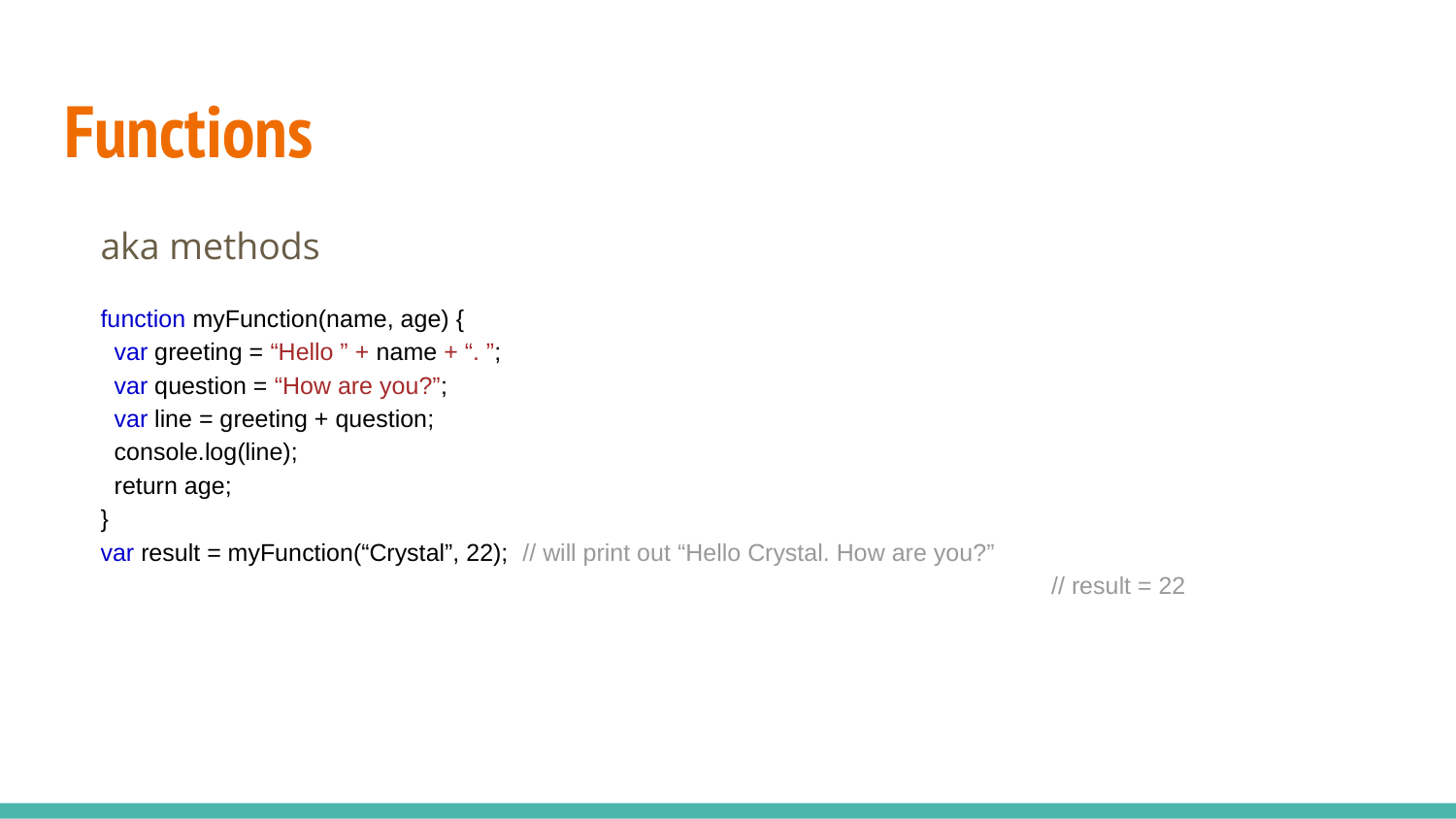

# Functions
aka methods
function myFunction(name, age) {
  var greeting = “Hello ” + name + “. ”;
  var question = “How are you?”;
  var line = greeting + question;
  console.log(line);
  return age;
}
var result = myFunction(“Crystal”, 22);  // will print out “Hello Crystal. How are you?”
							      // result = 22